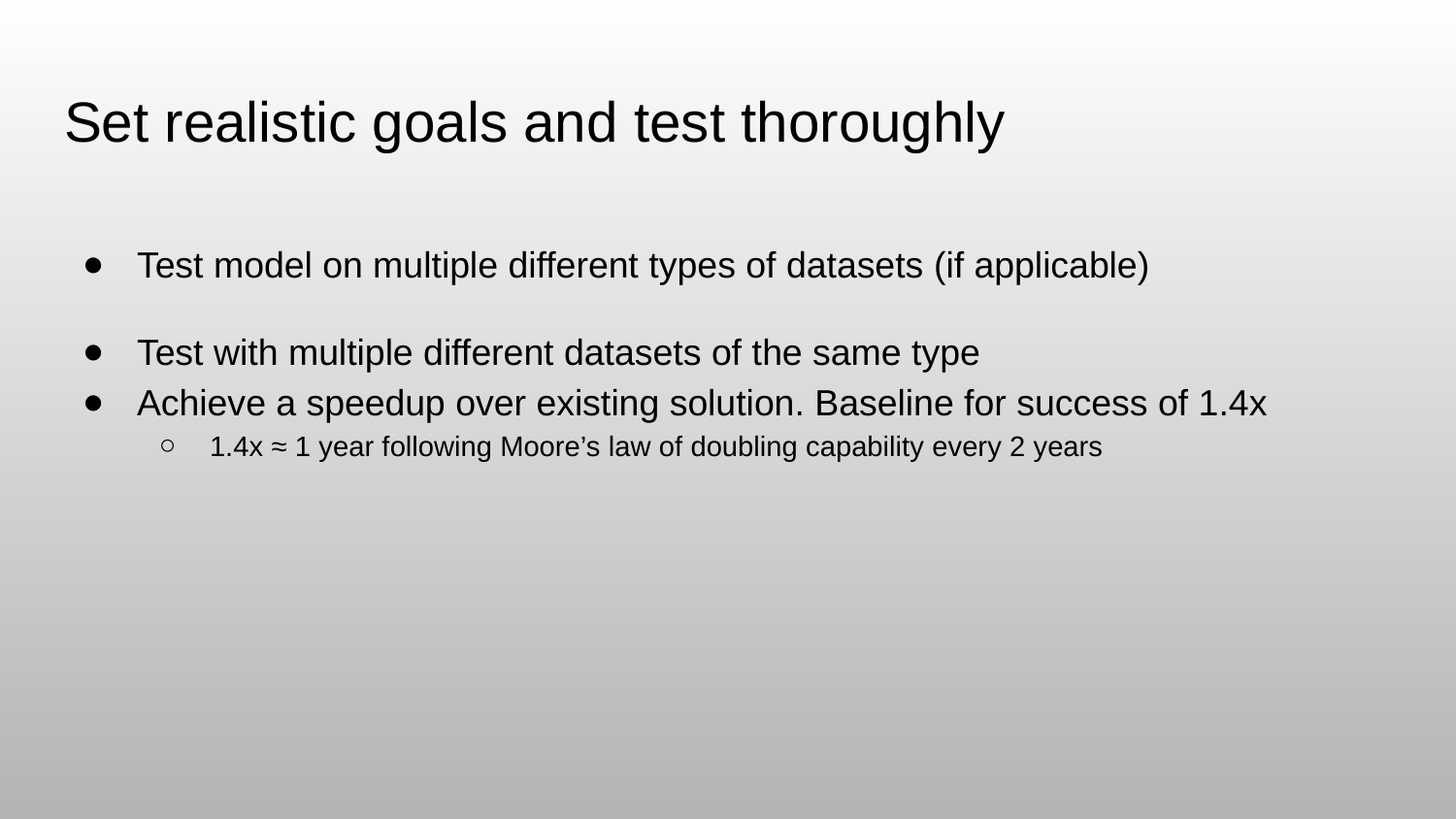

# Set realistic goals and test thoroughly
Test model on multiple different types of datasets (if applicable)
Test with multiple different datasets of the same type
Achieve a speedup over existing solution. Baseline for success of 1.4x
1.4x ≈ 1 year following Moore’s law of doubling capability every 2 years